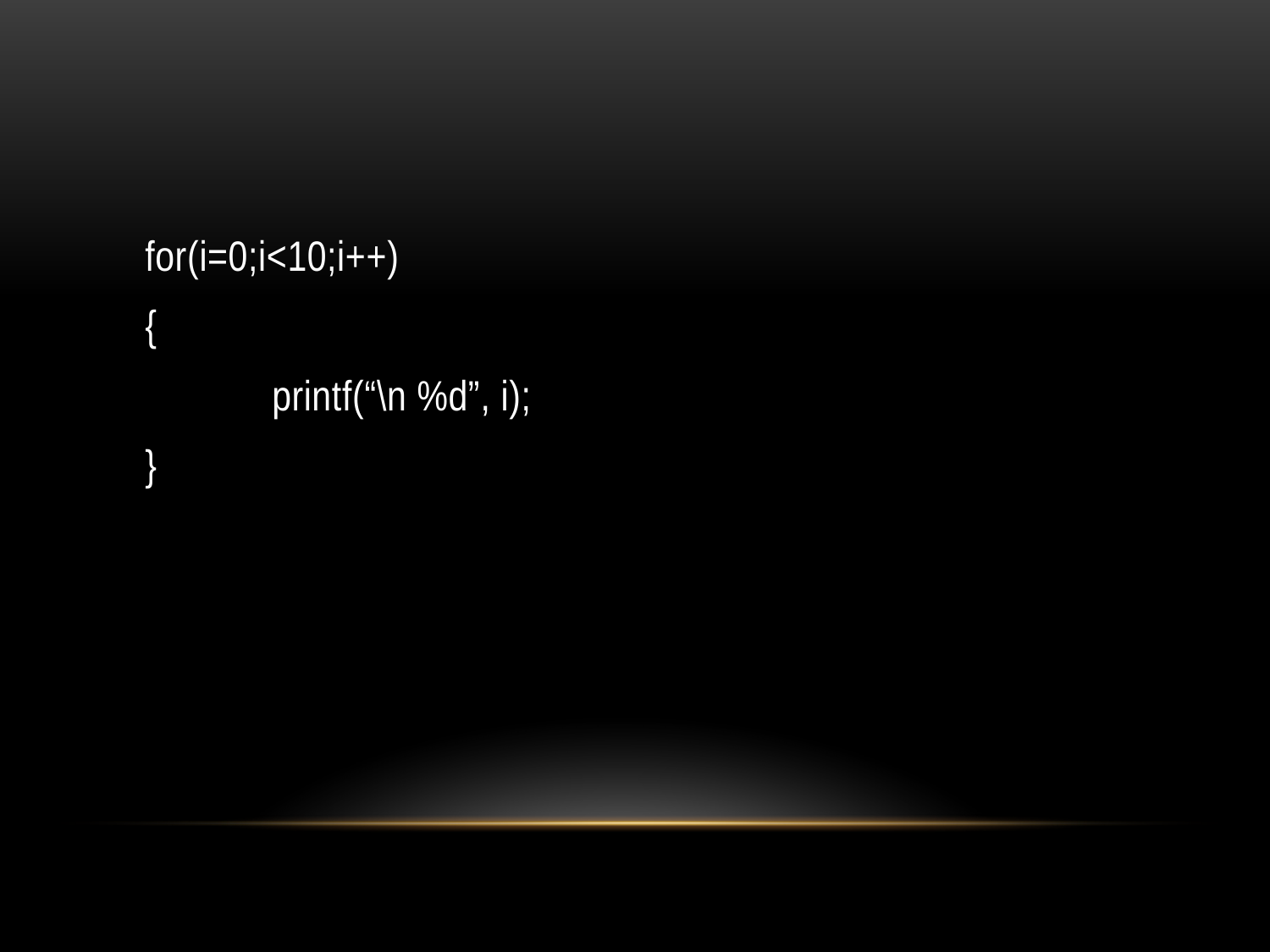

#
	for(i=0;i<10;i++)
	{
		printf(“\n %d”, i);
	}